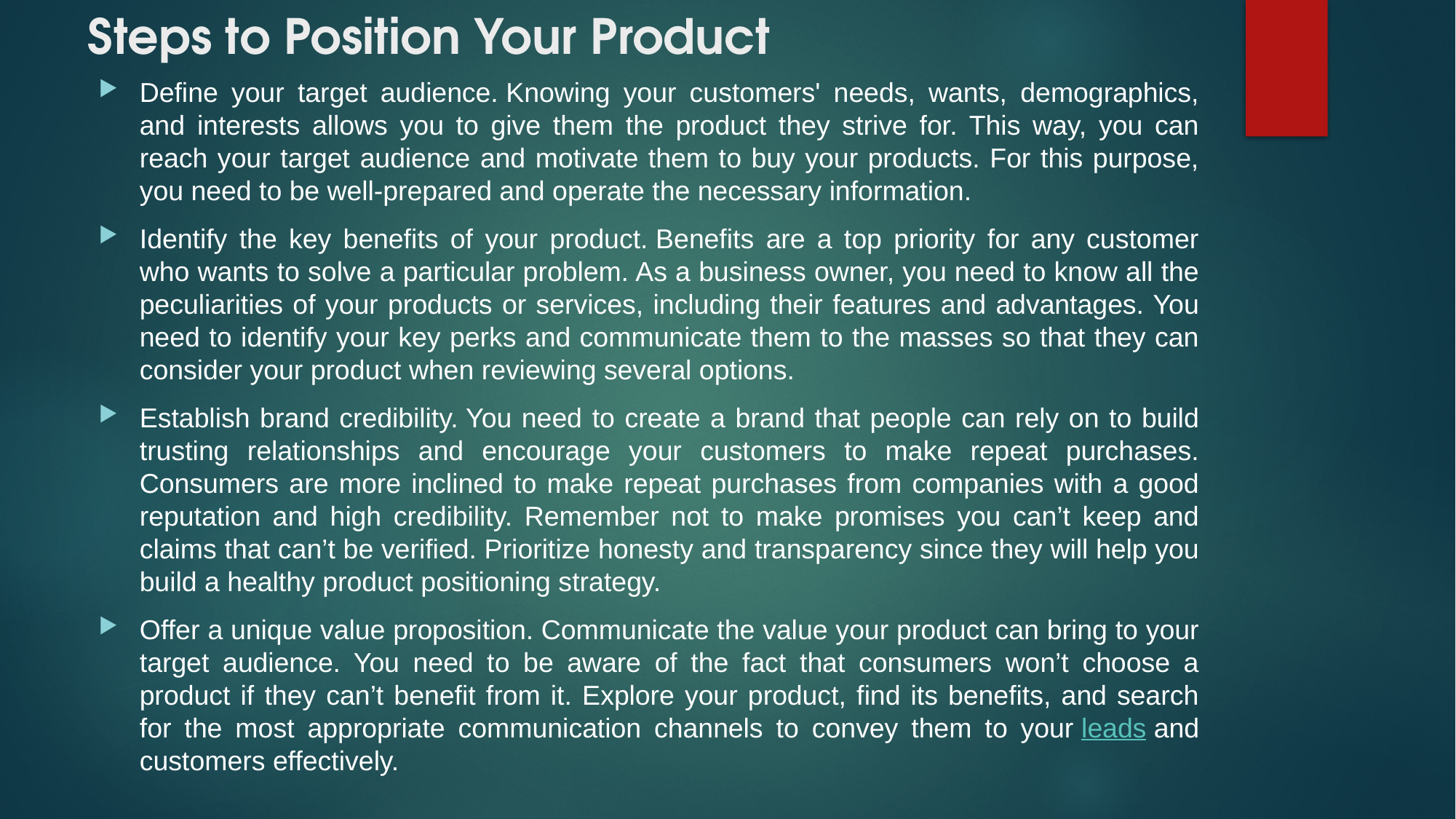

# Steps to Position Your Product
Define your target audience. Knowing your customers' needs, wants, demographics, and interests allows you to give them the product they strive for. This way, you can reach your target audience and motivate them to buy your products. For this purpose, you need to be well-prepared and operate the necessary information.
Identify the key benefits of your product. Benefits are a top priority for any customer who wants to solve a particular problem. As a business owner, you need to know all the peculiarities of your products or services, including their features and advantages. You need to identify your key perks and communicate them to the masses so that they can consider your product when reviewing several options.
Establish brand credibility. You need to create a brand that people can rely on to build trusting relationships and encourage your customers to make repeat purchases. Consumers are more inclined to make repeat purchases from companies with a good reputation and high credibility. Remember not to make promises you can’t keep and claims that can’t be verified. Prioritize honesty and transparency since they will help you build a healthy product positioning strategy.
Offer a unique value proposition. Communicate the value your product can bring to your target audience. You need to be aware of the fact that consumers won’t choose a product if they can’t benefit from it. Explore your product, find its benefits, and search for the most appropriate communication channels to convey them to your leads and customers effectively.